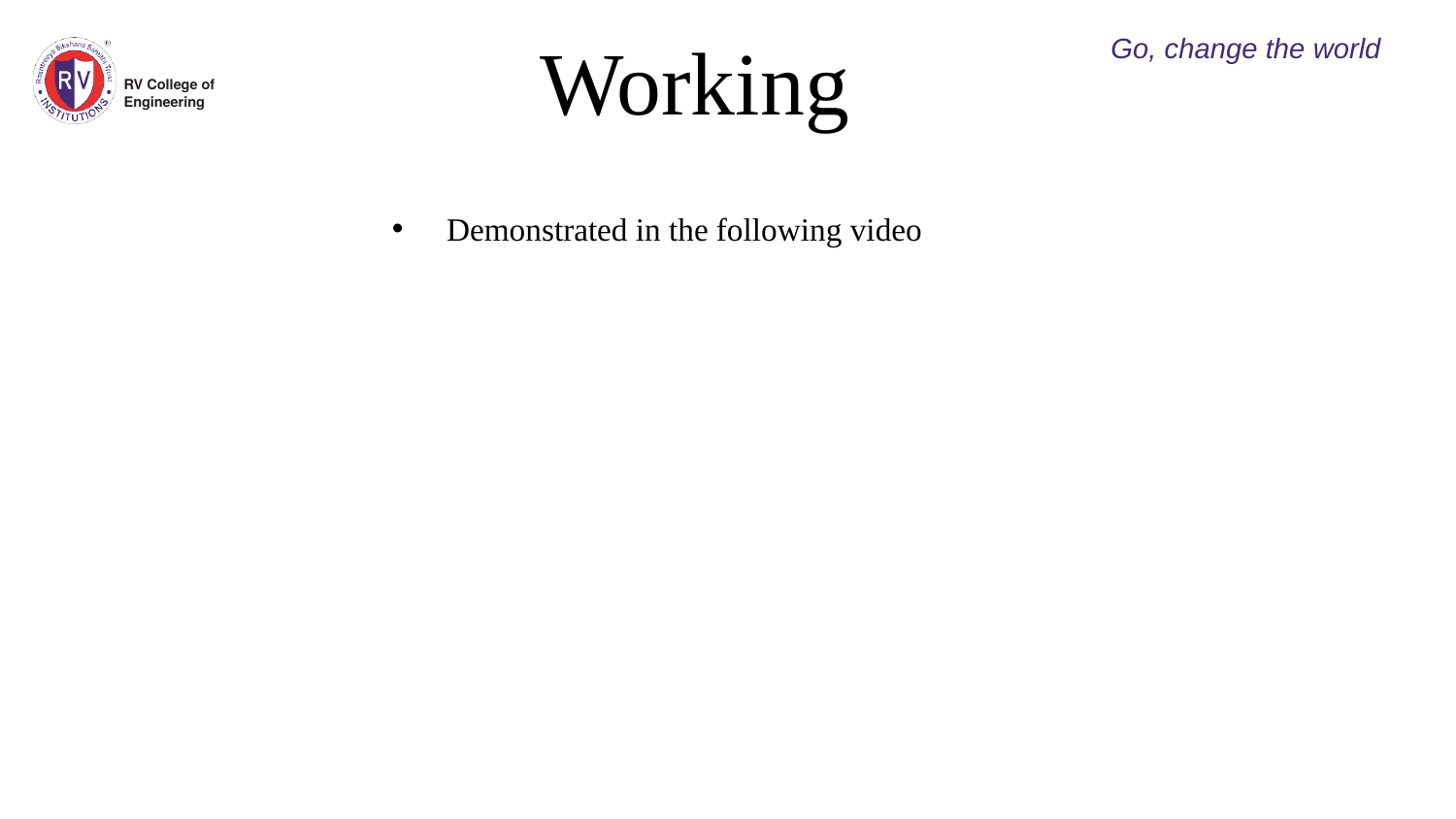

# Working
Go, change the world

RV College of
Engineering
Demonstrated in the following video